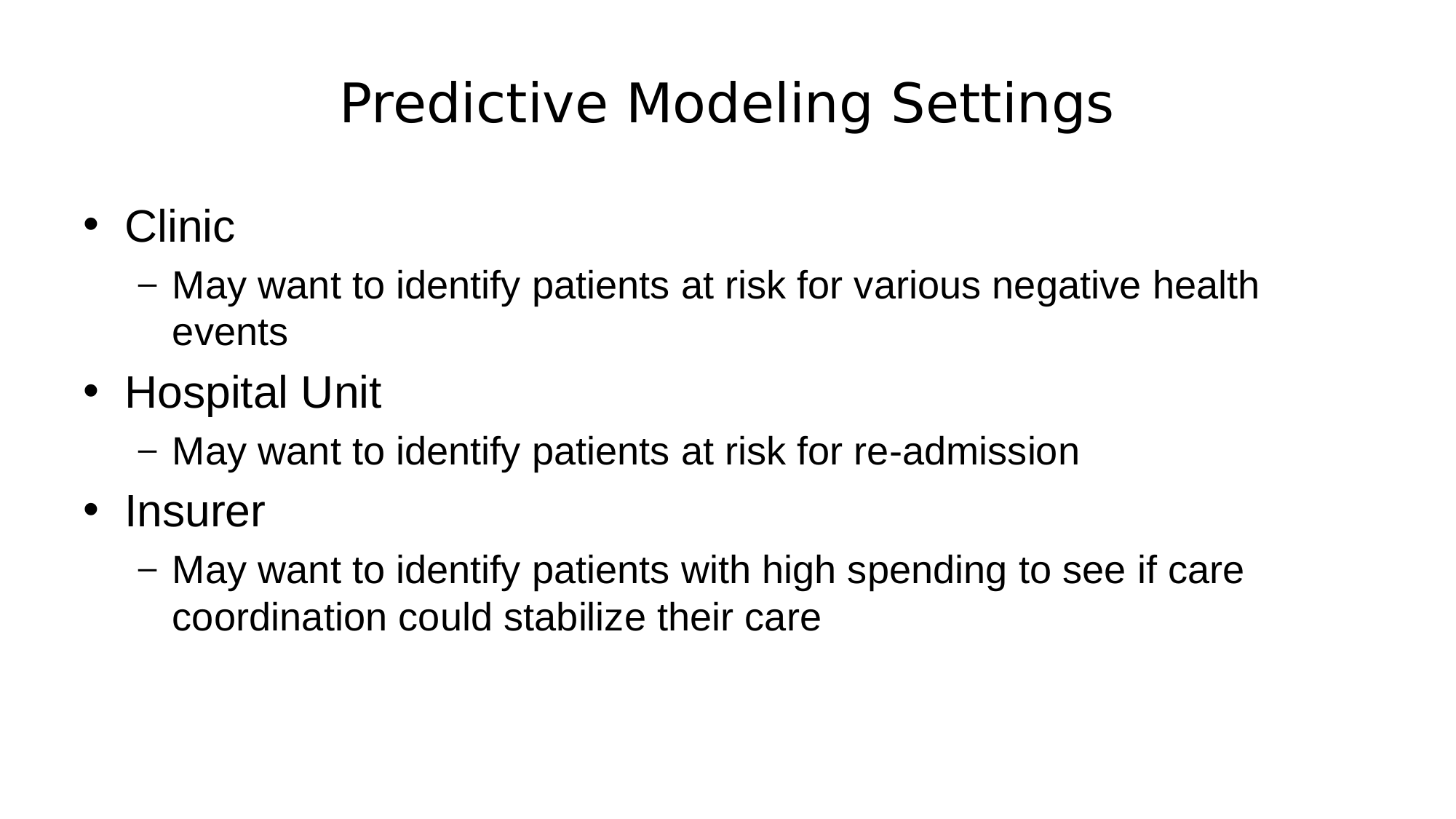

# Predictive Modeling Settings
Clinic
May want to identify patients at risk for various negative health events
Hospital Unit
May want to identify patients at risk for re-admission
Insurer
May want to identify patients with high spending to see if care coordination could stabilize their care